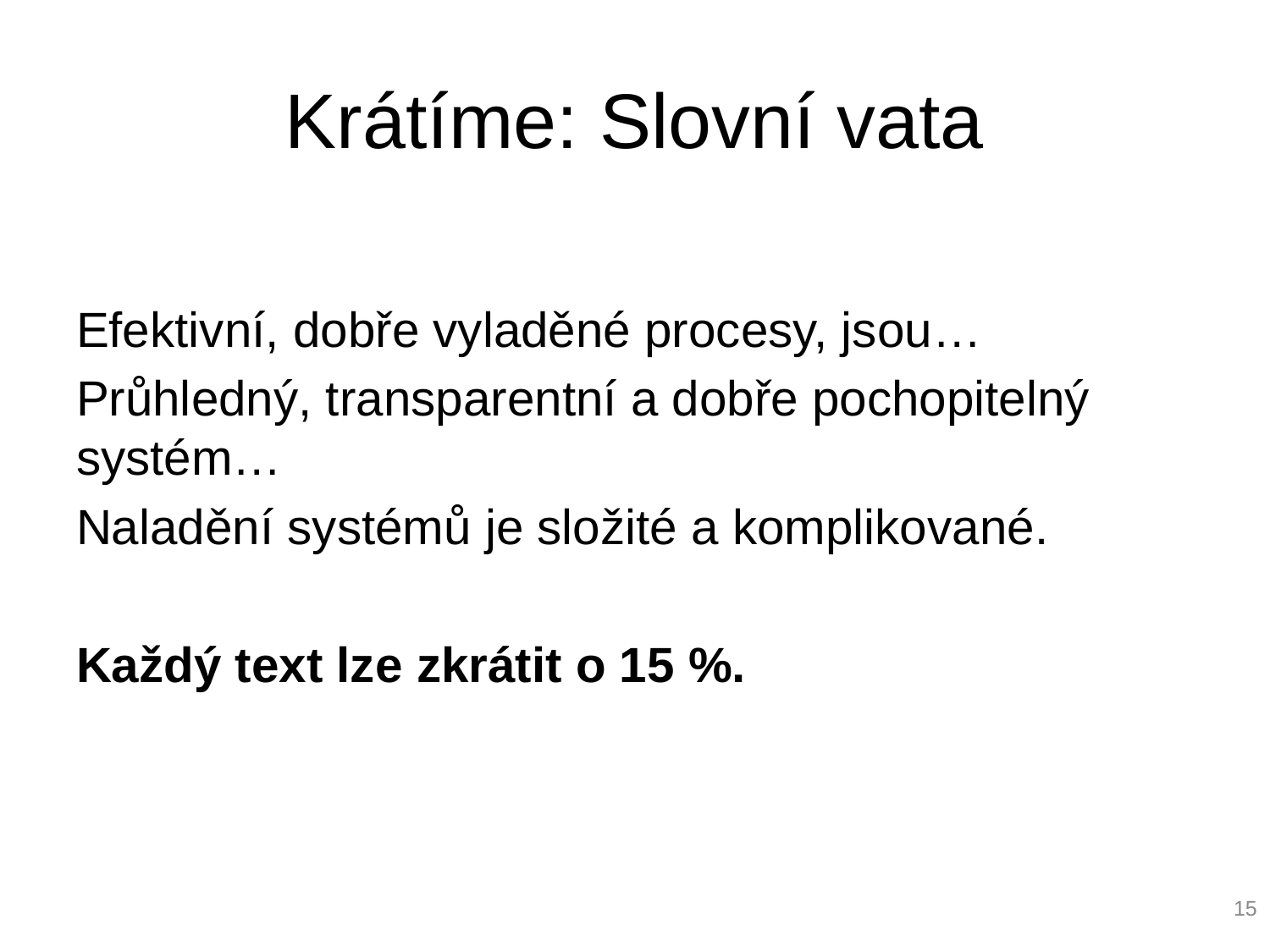

# Krátíme: Slovní vata

Efektivní, dobře vyladěné procesy, jsou…
Průhledný, transparentní a dobře pochopitelný systém…
Naladění systémů je složité a komplikované.

Každý text lze zkrátit o 15 %.

15